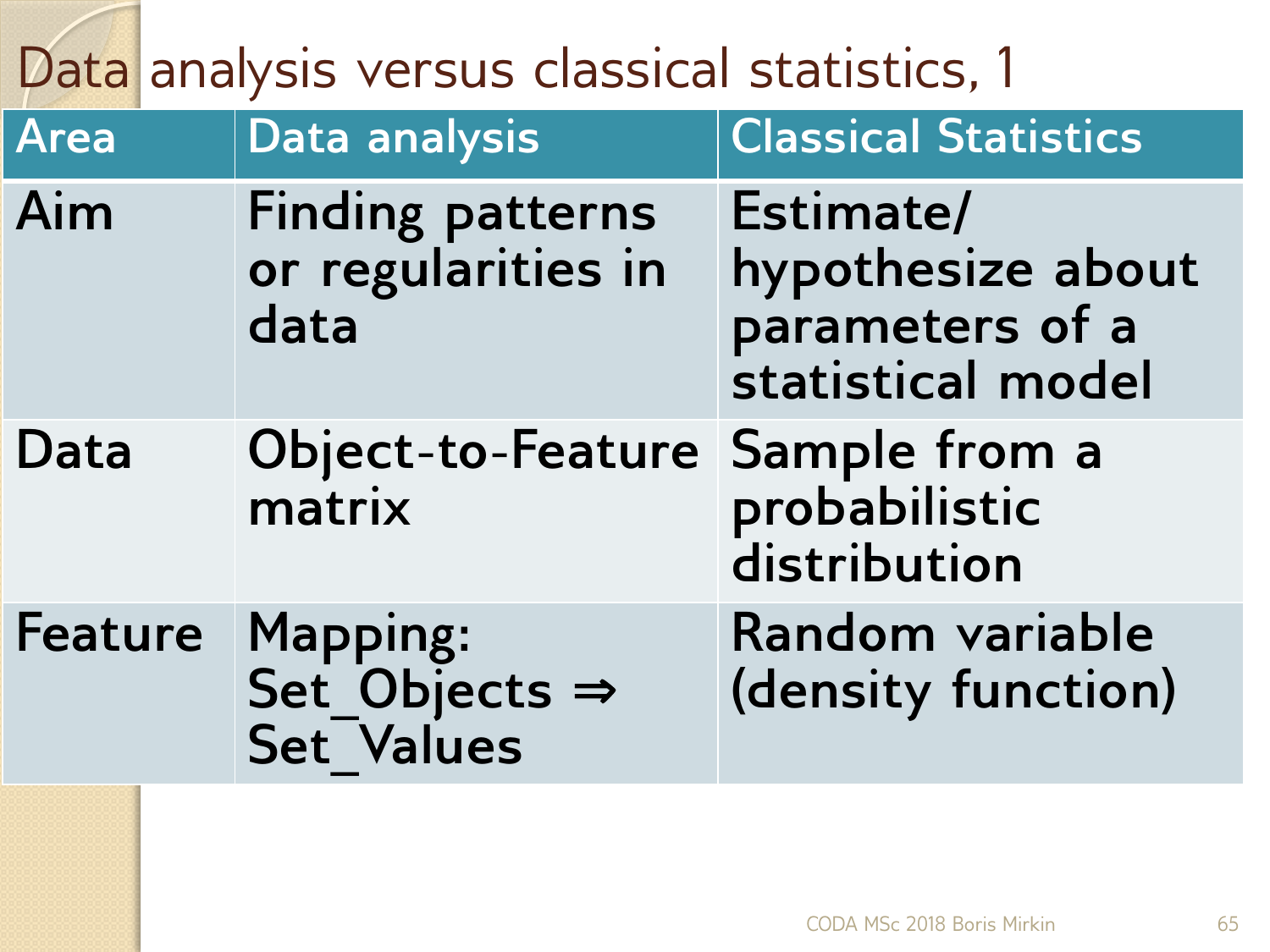

# Data analysis versus classical statistics, 1
| Area | Data analysis | Classical Statistics |
| --- | --- | --- |
| Aim | Finding patterns or regularities in data | Estimate/hypothesize about parameters of a statistical model |
| Data | Object-to-Feature matrix | Sample from a probabilistic distribution |
| Feature | Mapping: Set\_Objects ⇒ Set\_Values | Random variable (density function) |
CODA MSc 2018 Boris Mirkin
65